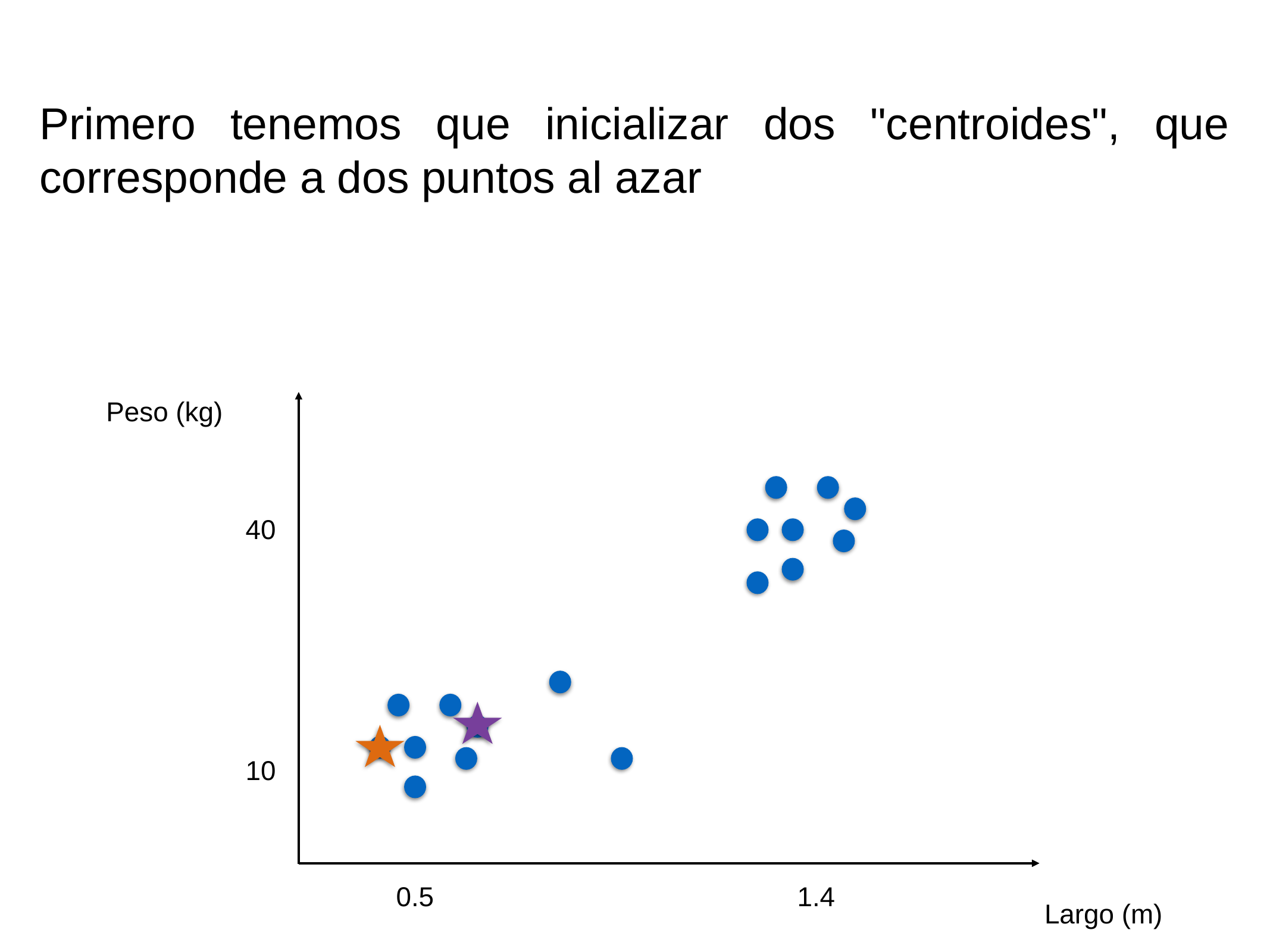

Primero tenemos que inicializar dos "centroides", que corresponde a dos puntos al azar
Peso (kg)

40

10

0.5
1.4
Largo (m)